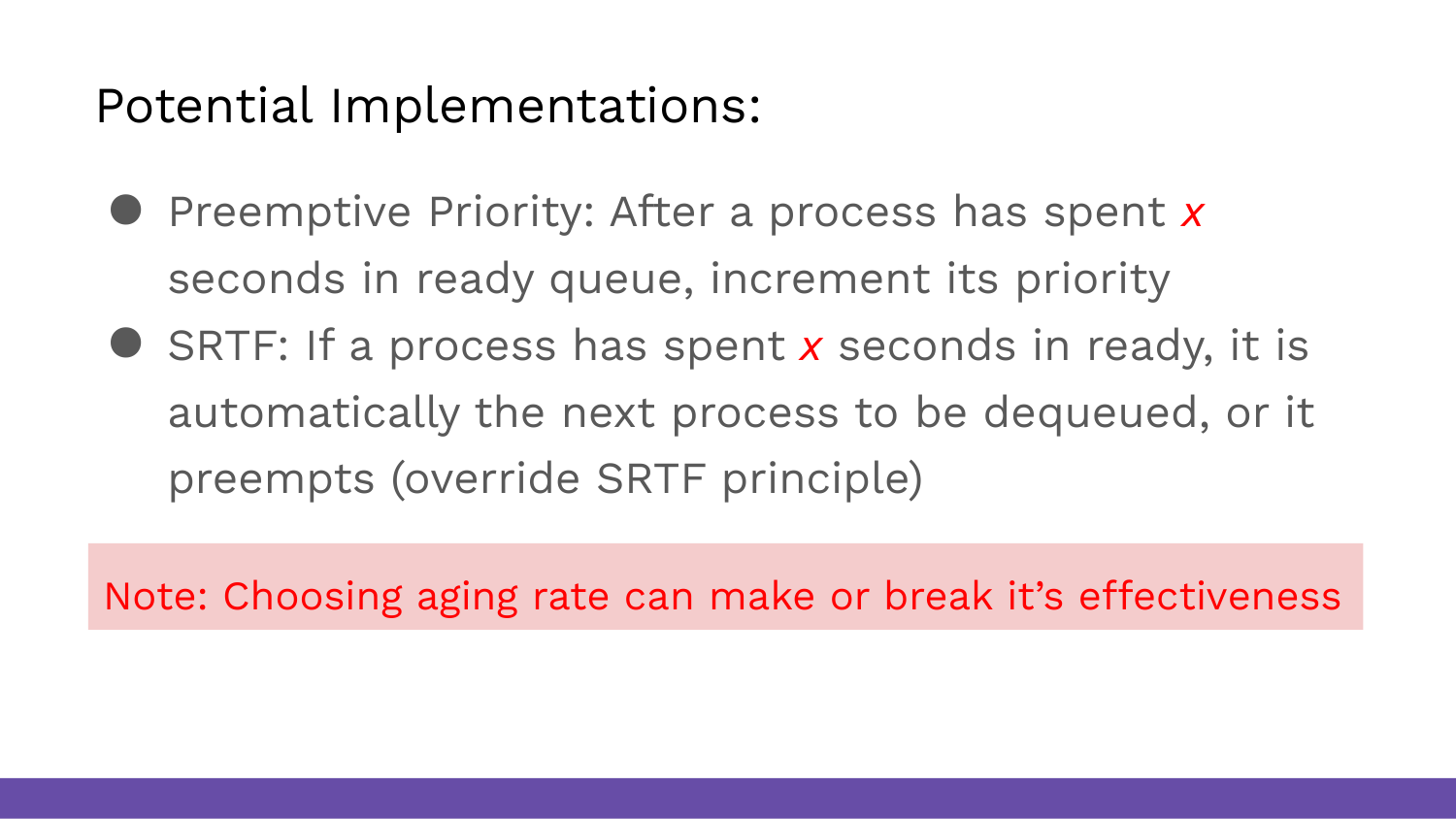

# Potential Implementations:
Preemptive Priority: After a process has spent x seconds in ready queue, increment its priority
SRTF: If a process has spent x seconds in ready, it is automatically the next process to be dequeued, or it preempts (override SRTF principle)

Note: Choosing aging rate can make or break it’s effectiveness